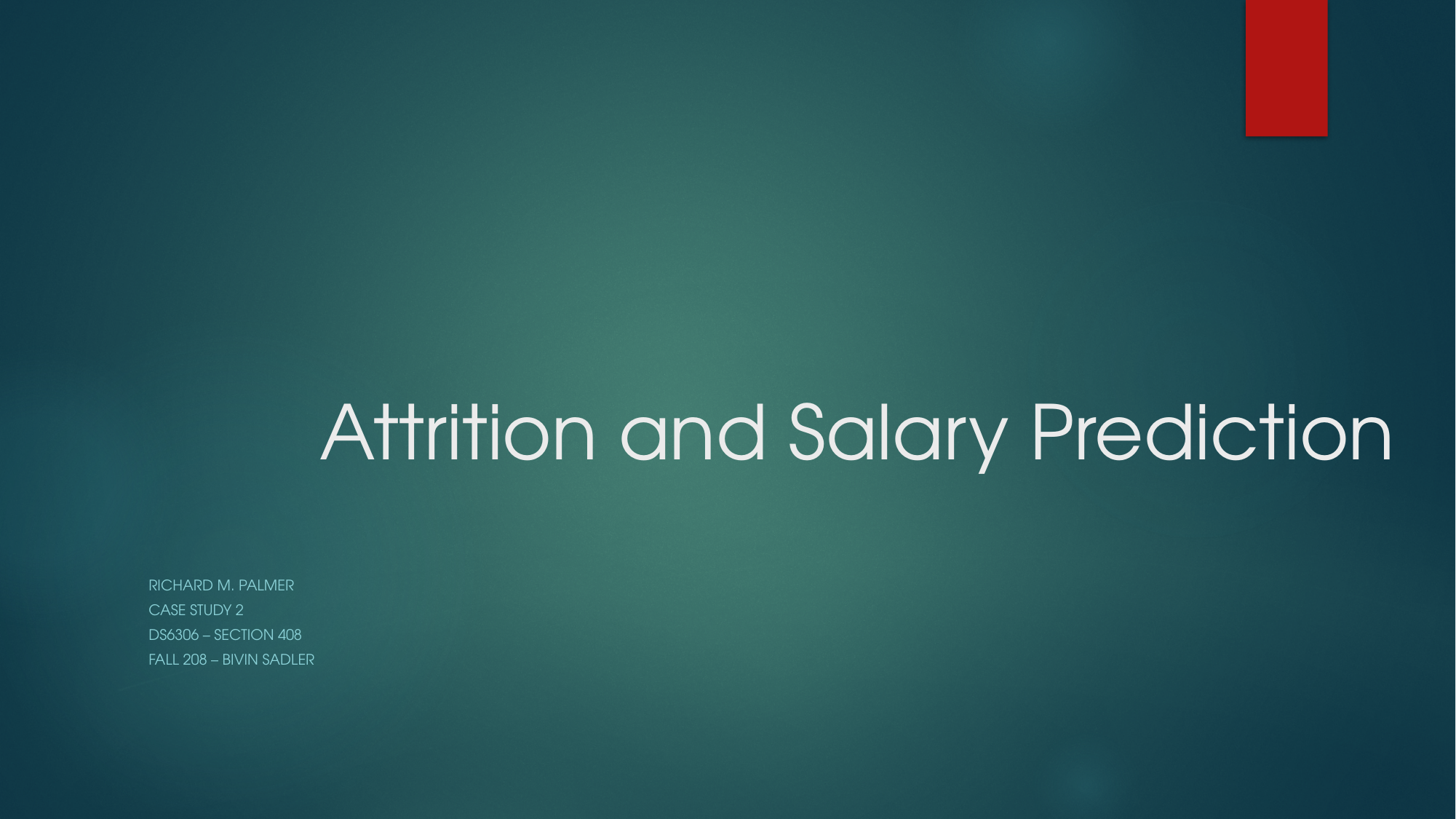

# Attrition and Salary Prediction
Richard M. Palmer
Case Study 2
DS6306 – Section 408
Fall 208 – Bivin Sadler